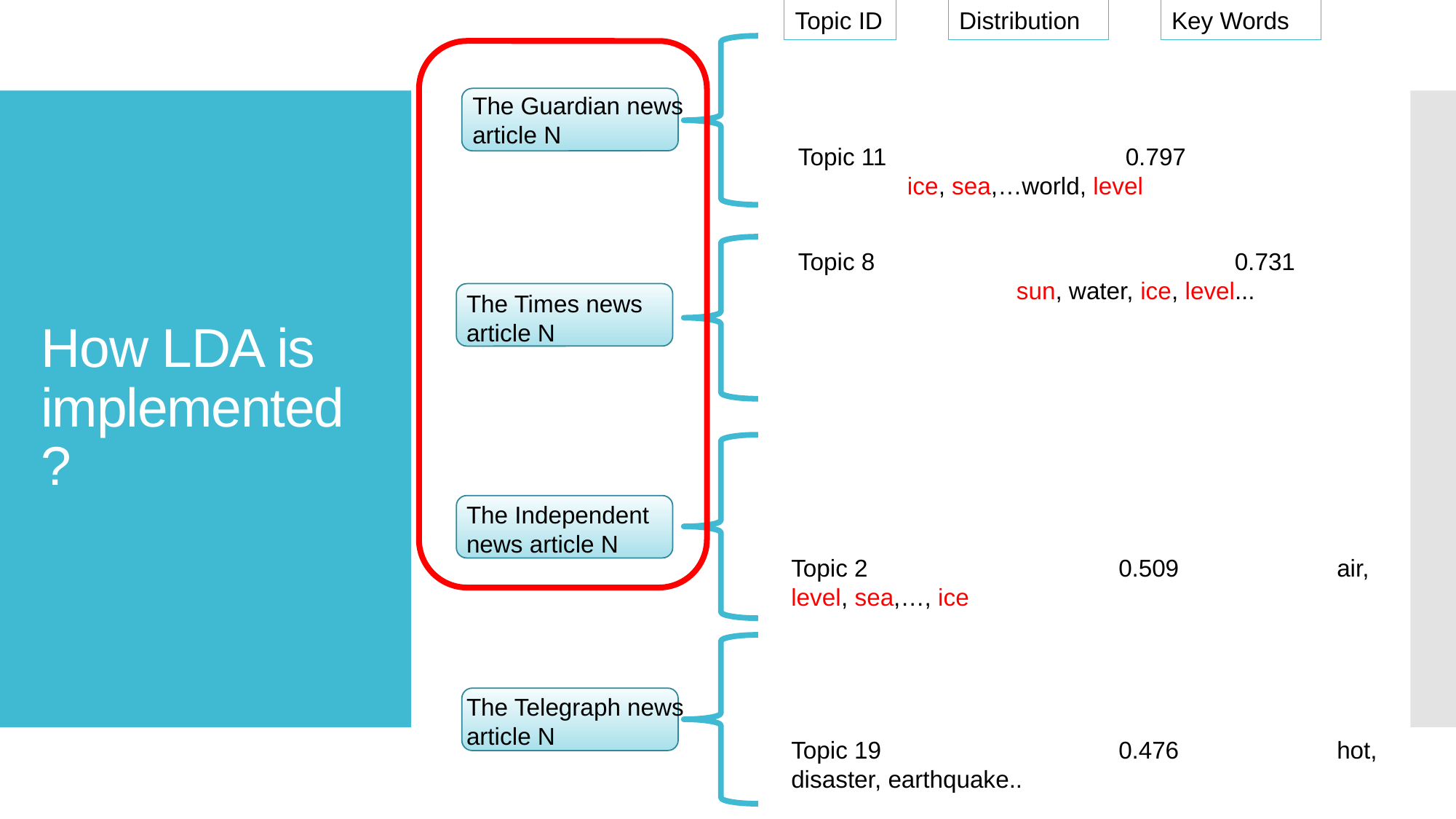

Topic ID
Distribution
Key Words

Topic 11			0.797			ice, sea,…world, level

The Guardian news article N

# How LDA is implemented?

Topic 8       			0.731			sun, water, ice, level...
The Times news article N

Topic 2			0.509		air, level, sea,…, ice

The Independent news article N

Topic 19			0.476		hot, disaster, earthquake..

The Telegraph news article N